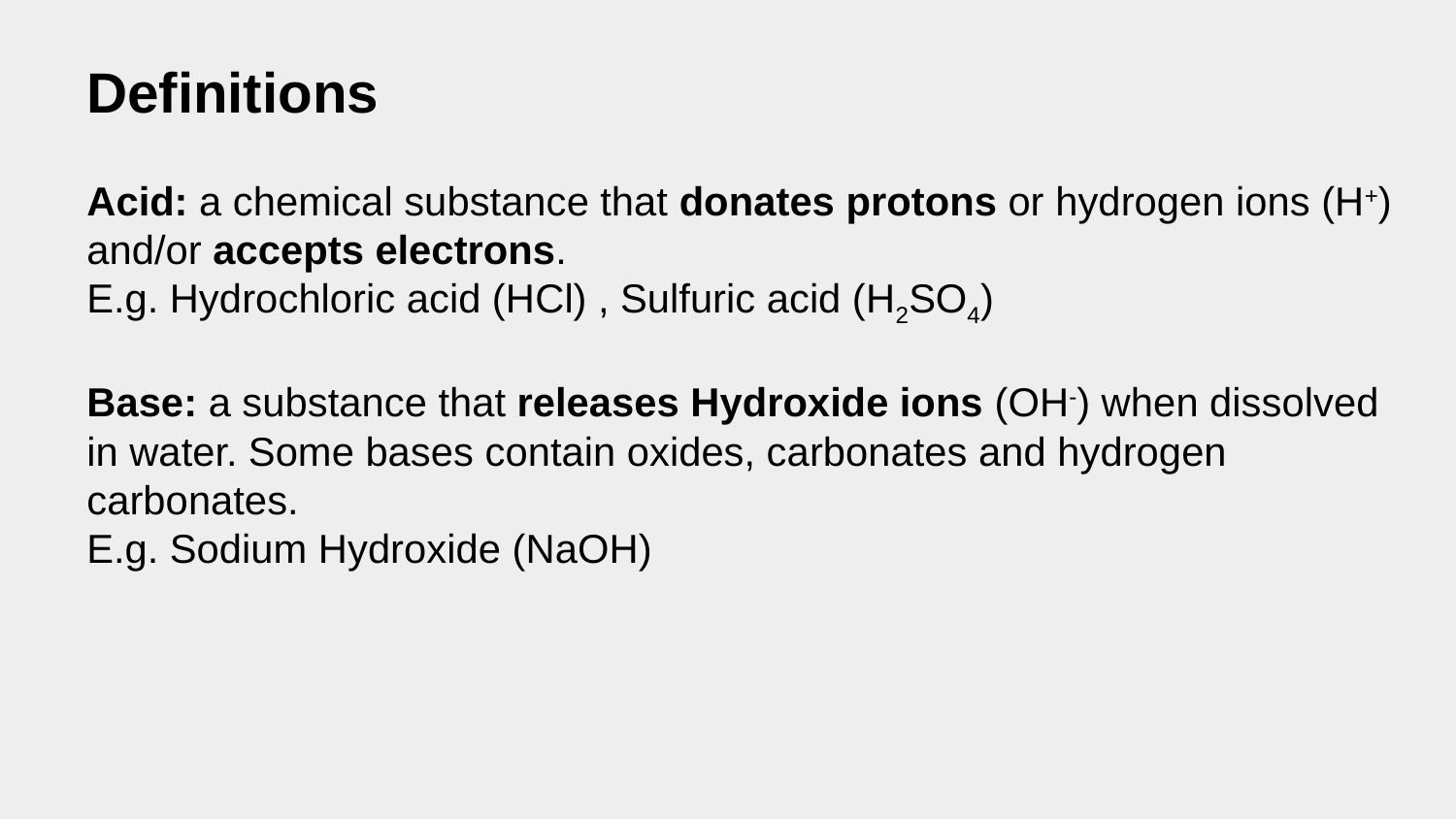

Definitions
Acid: a chemical substance that donates protons or hydrogen ions (H+) and/or accepts electrons.
E.g. Hydrochloric acid (HCl) , Sulfuric acid (H2SO4)

Base: a substance that releases Hydroxide ions (OH-) when dissolved in water. Some bases contain oxides, carbonates and hydrogen carbonates.
E.g. Sodium Hydroxide (NaOH)